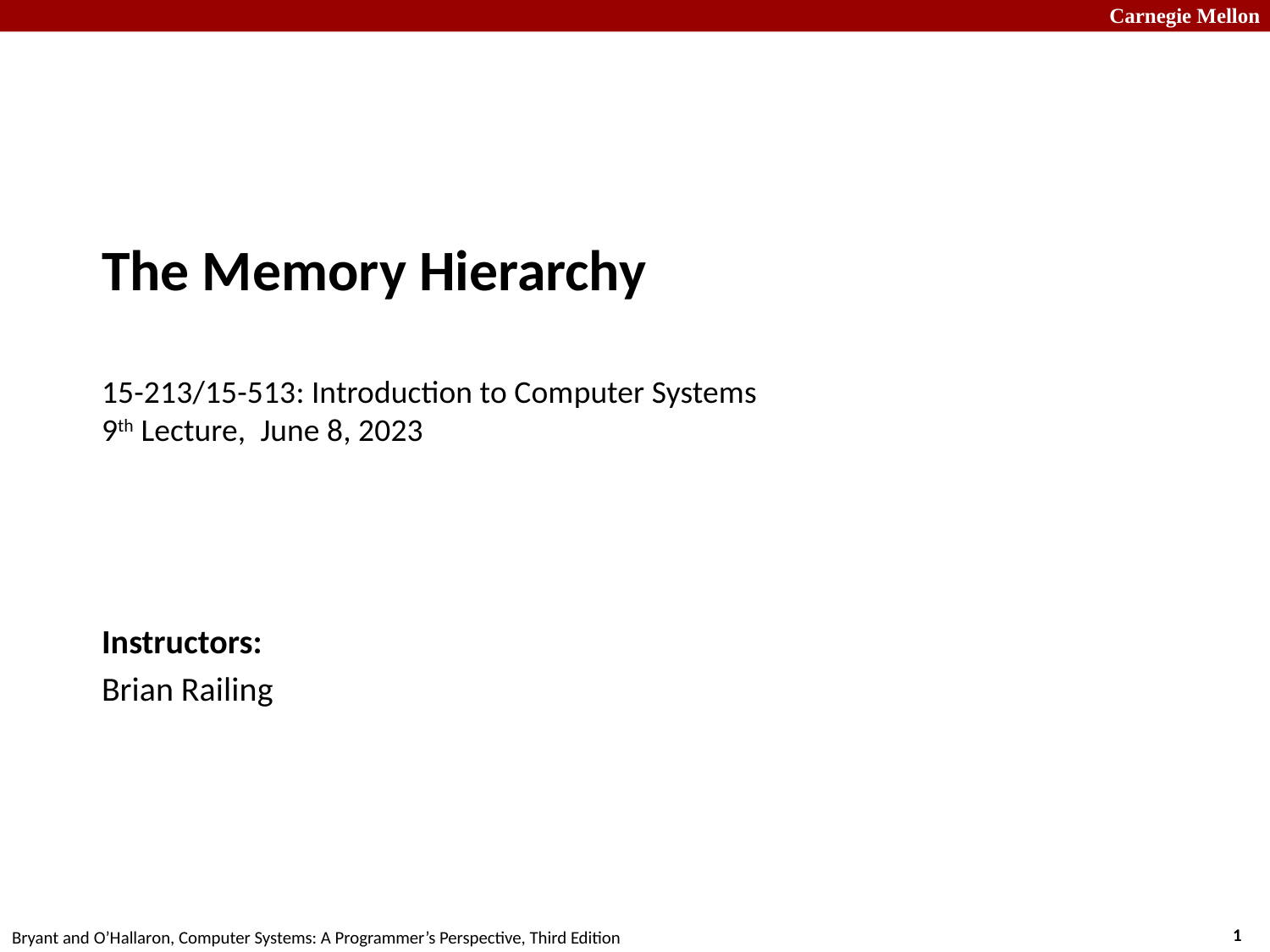

# The Memory Hierarchy 15-213/15-513: Introduction to Computer Systems 9th Lecture,  June 8, 2023
Instructors:
Brian Railing
1